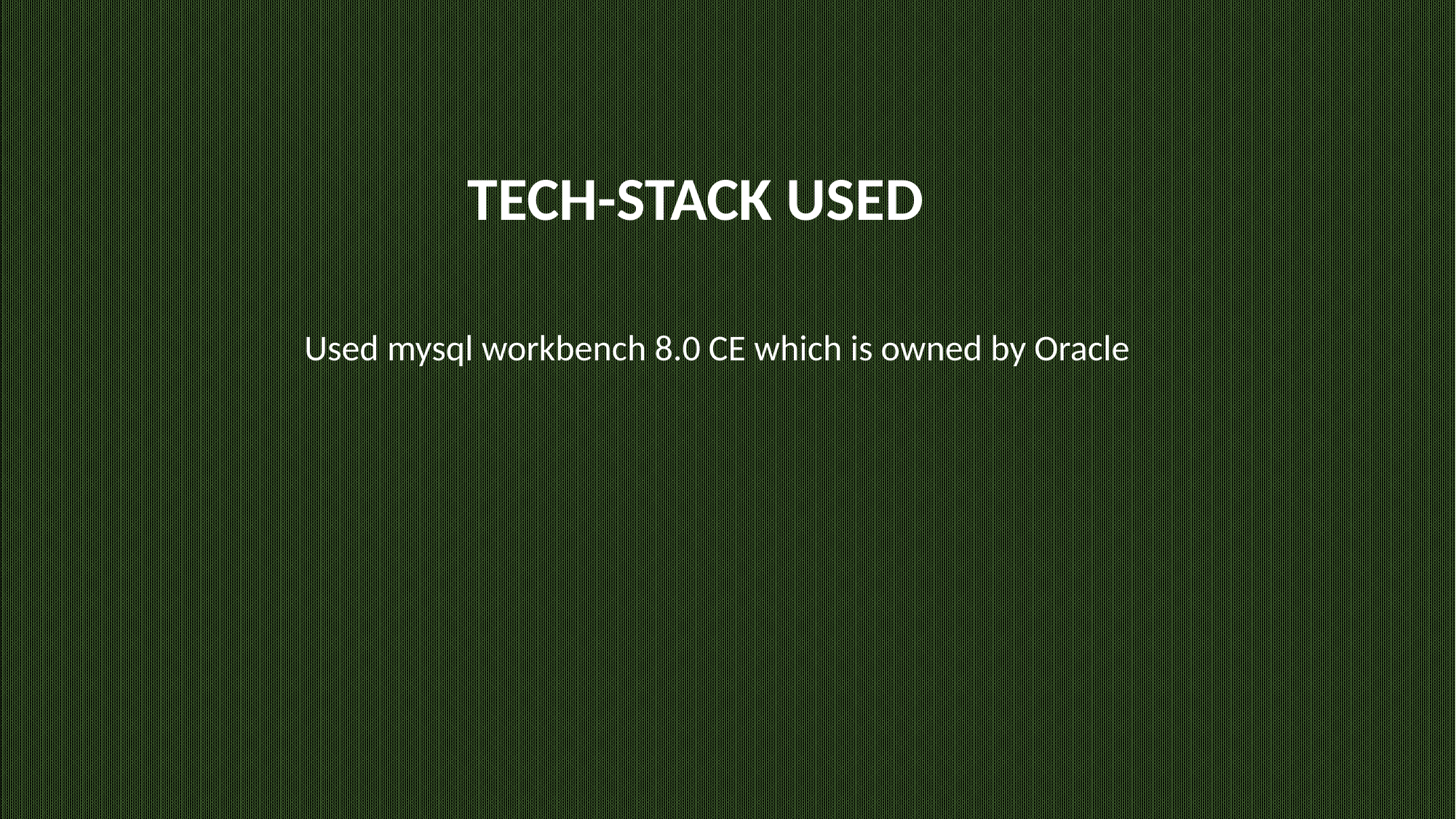

# Tech-Stack Used
Used mysql workbench 8.0 CE which is owned by Oracle